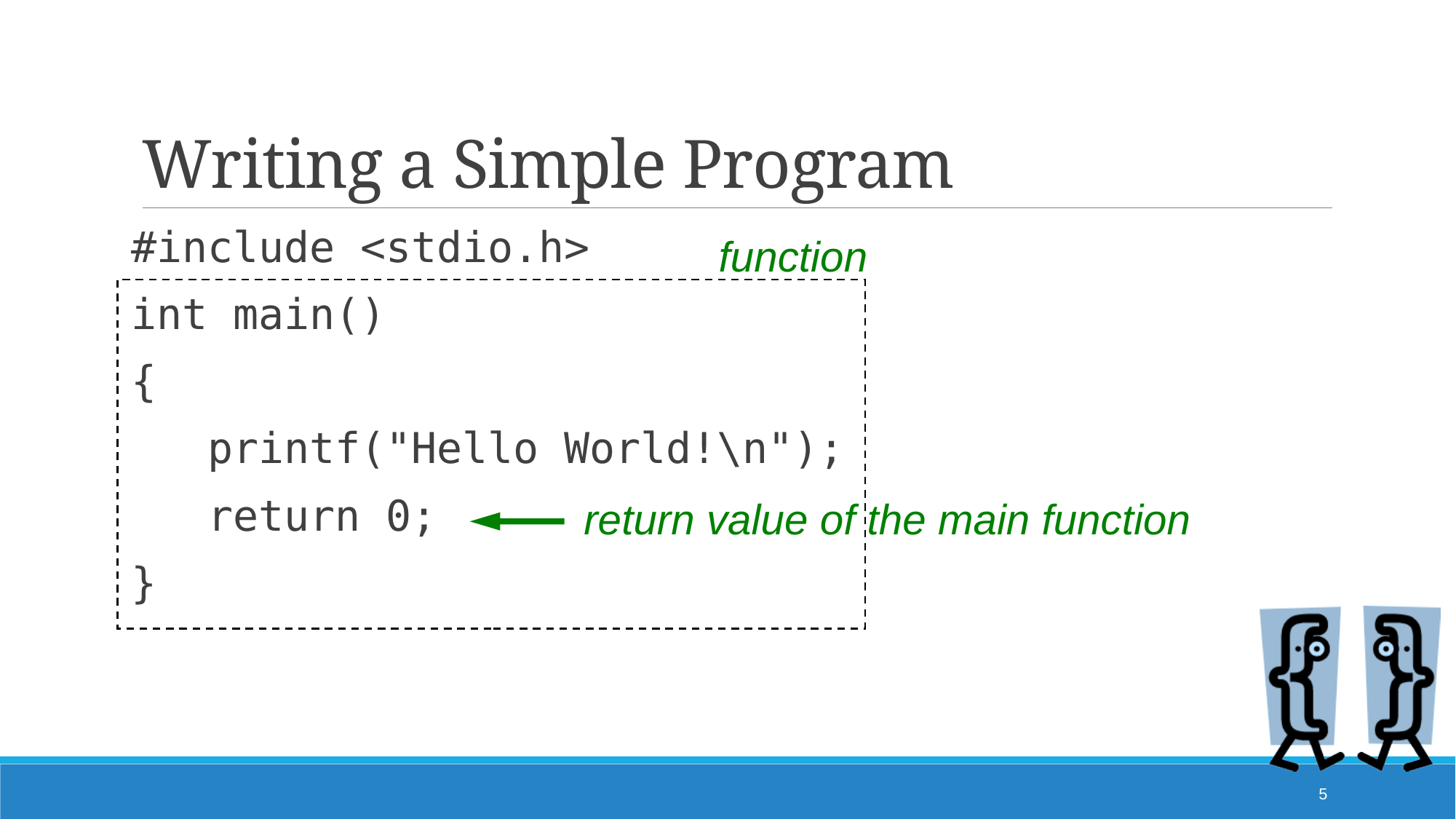

# Writing a Simple Program
#include <stdio.h>
int main()
{
   printf("Hello World!\n");
   return 0;
}

function

return value of the main function

5